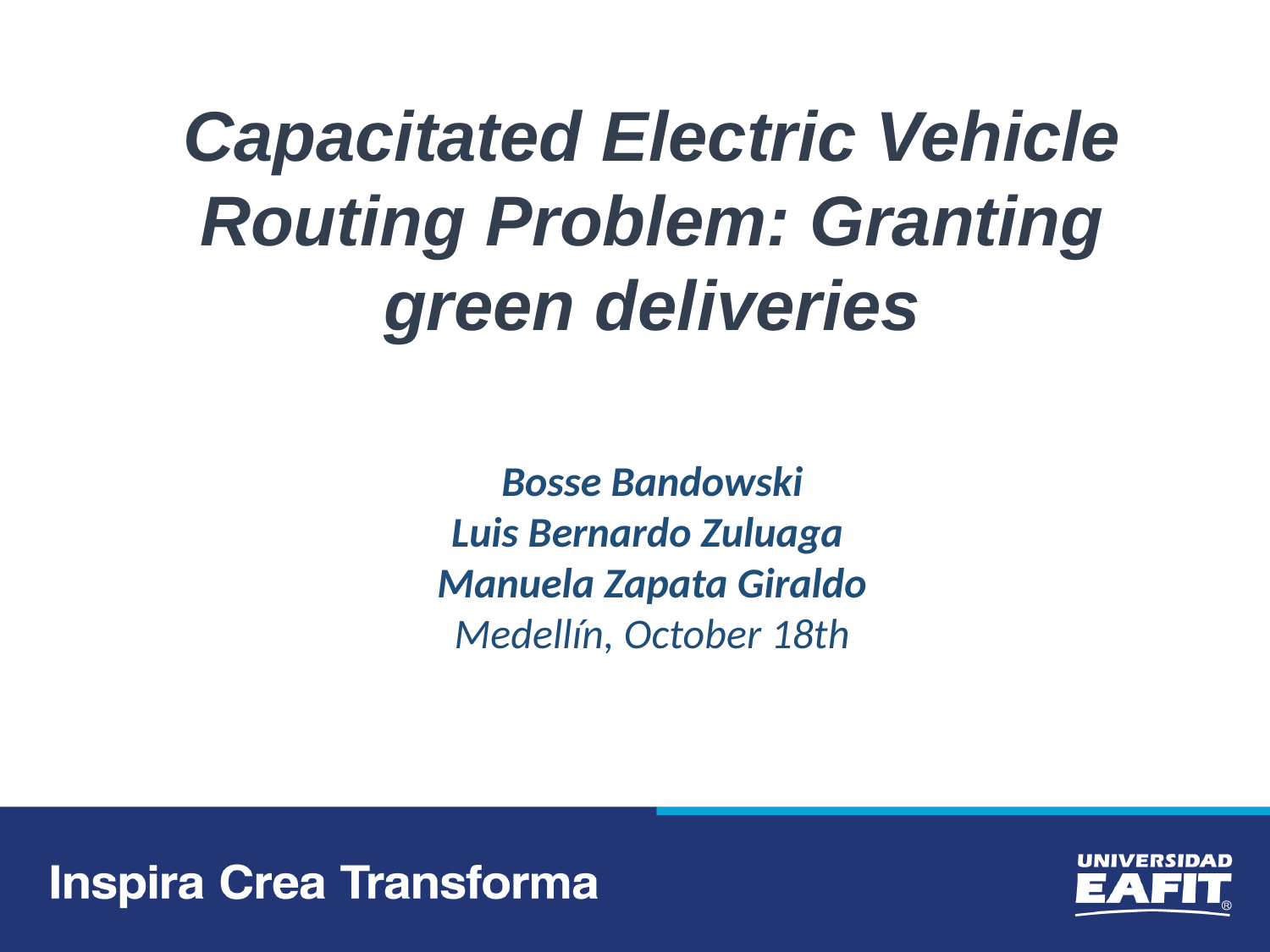

Capacitated Electric Vehicle Routing Problem: Granting green deliveries

Bosse Bandowski
Luis Bernardo Zuluaga
Manuela Zapata Giraldo
Medellín, October 18th